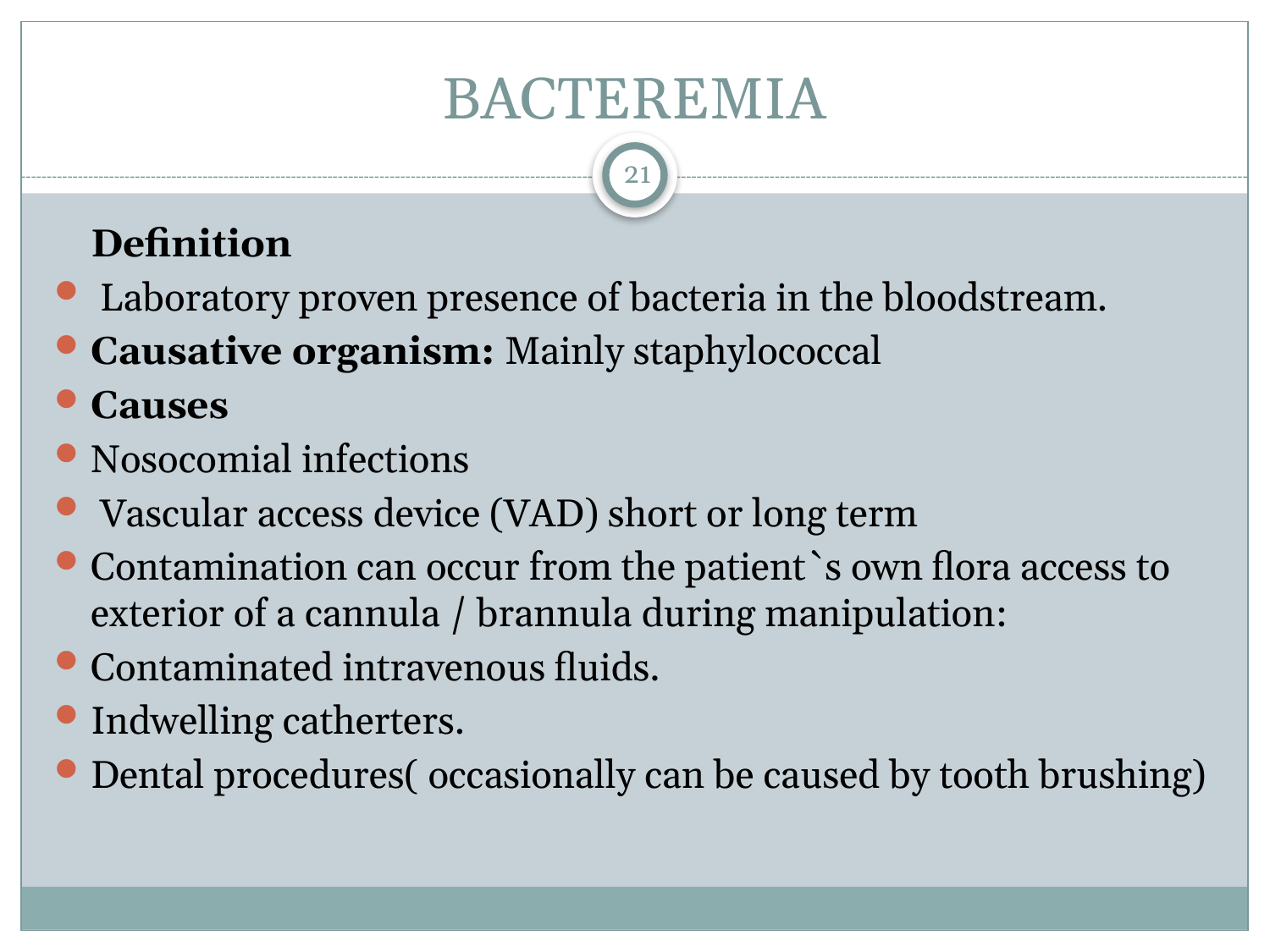

# BACTEREMIA
21
	Definition
 Laboratory proven presence of bacteria in the bloodstream.
Causative organism: Mainly staphylococcal
Causes
Nosocomial infections
 Vascular access device (VAD) short or long term
Contamination can occur from the patient`s own flora access to exterior of a cannula / brannula during manipulation:
Contaminated intravenous fluids.
Indwelling catherters.
Dental procedures( occasionally can be caused by tooth brushing)